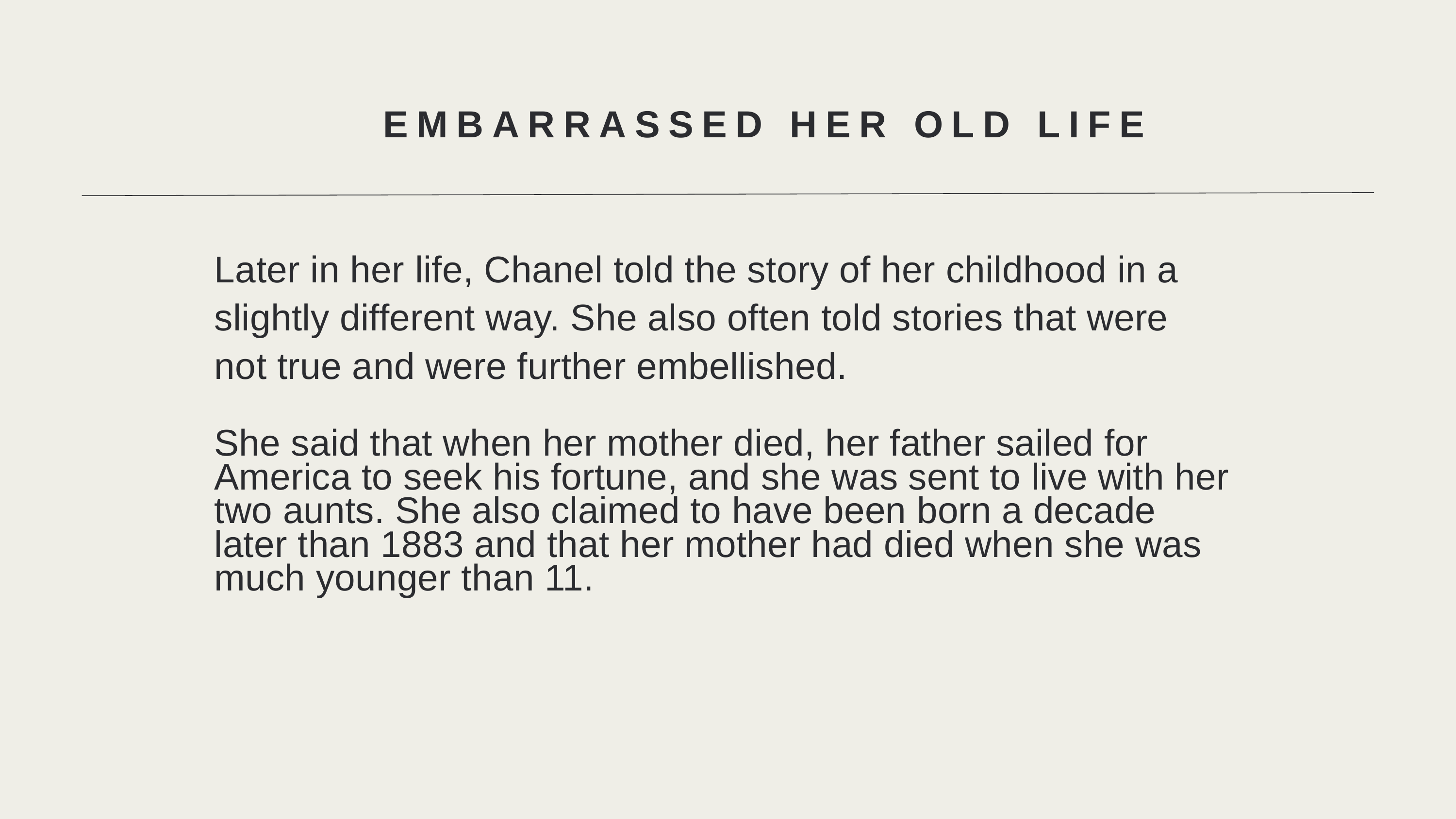

EMBARRASSED HER OLD LIFE

Later in her life, Chanel told the story of her childhood in a slightly different way. She also often told stories that were not true and were further embellished.
She said that when her mother died, her father sailed for America to seek his fortune, and she was sent to live with her two aunts. She also claimed to have been born a decade later than 1883 and that her mother had died when she was much younger than 11.